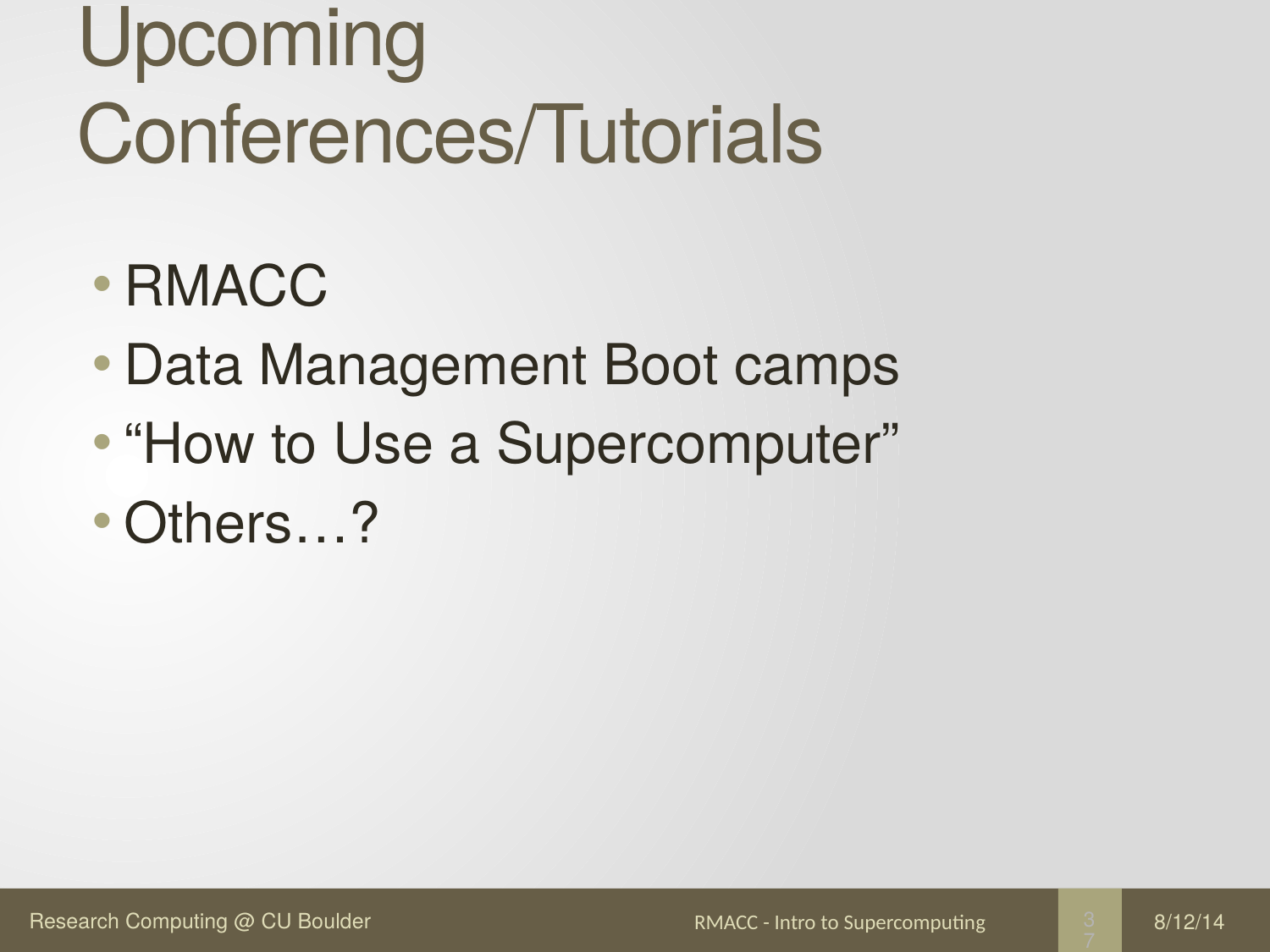

# Upcoming Conferences/Tutorials
RMACC
Data Management Boot camps
“How to Use a Supercomputer”
Others…?

RMACC - Intro to Supercomputing
8/12/14
37